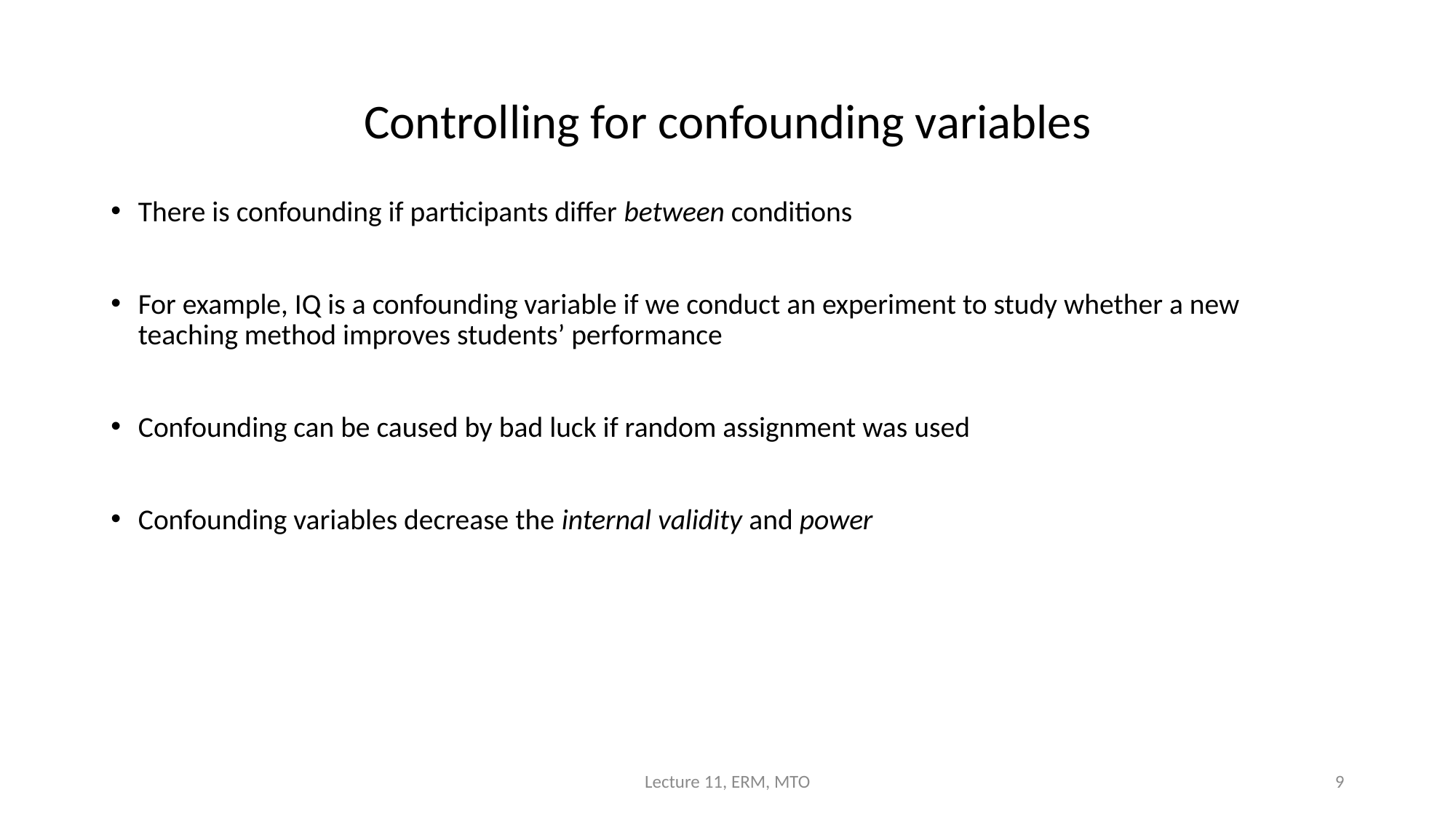

# Controlling for confounding variables
There is confounding if participants differ between conditions

For example, IQ is a confounding variable if we conduct an experiment to study whether a new teaching method improves students’ performance

Confounding can be caused by bad luck if random assignment was used

Confounding variables decrease the internal validity and power
Lecture 11, ERM, MTO
9